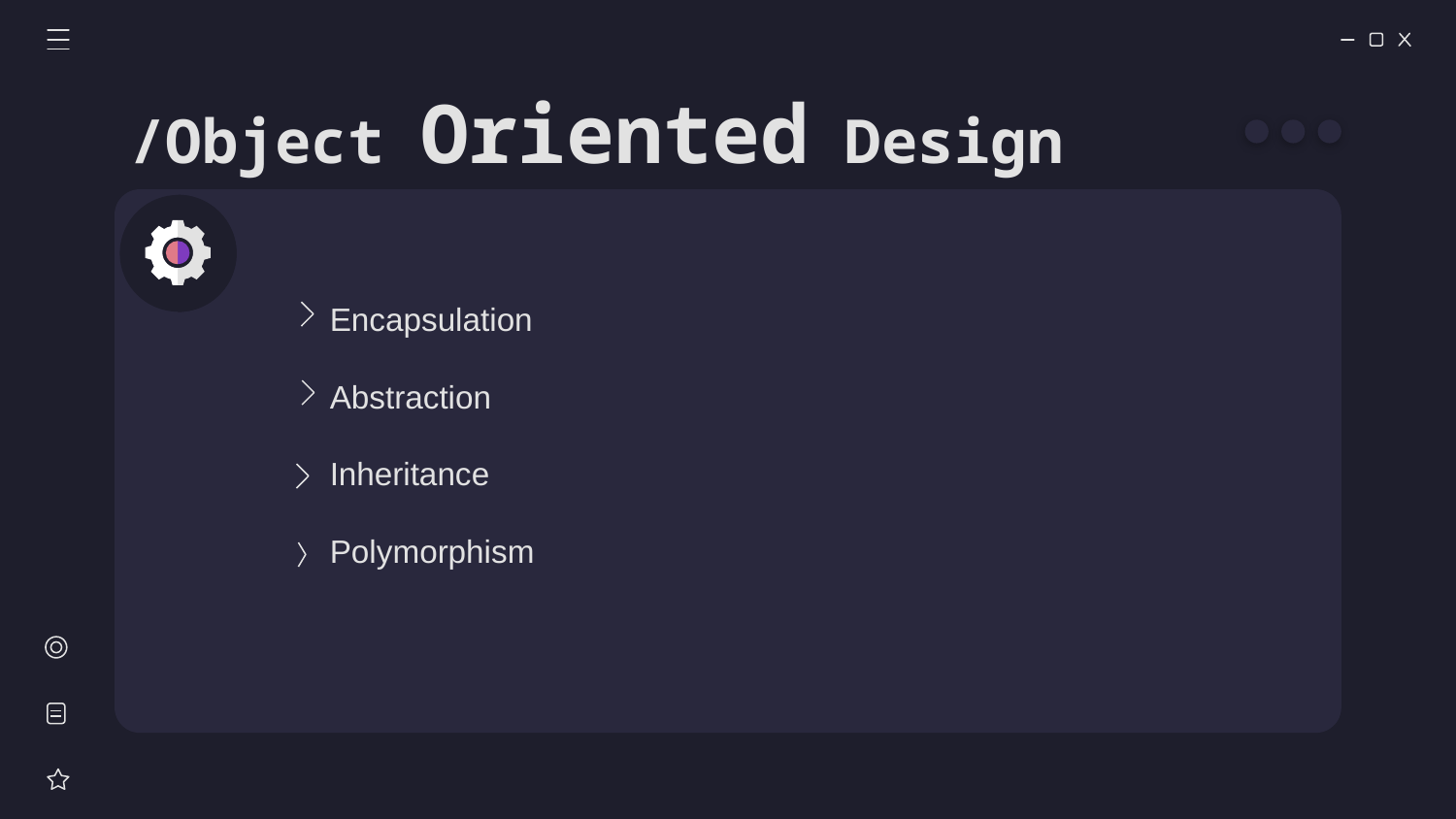

# /Object Oriented Design

Encapsulation

Abstraction

Inheritance

Polymorphism